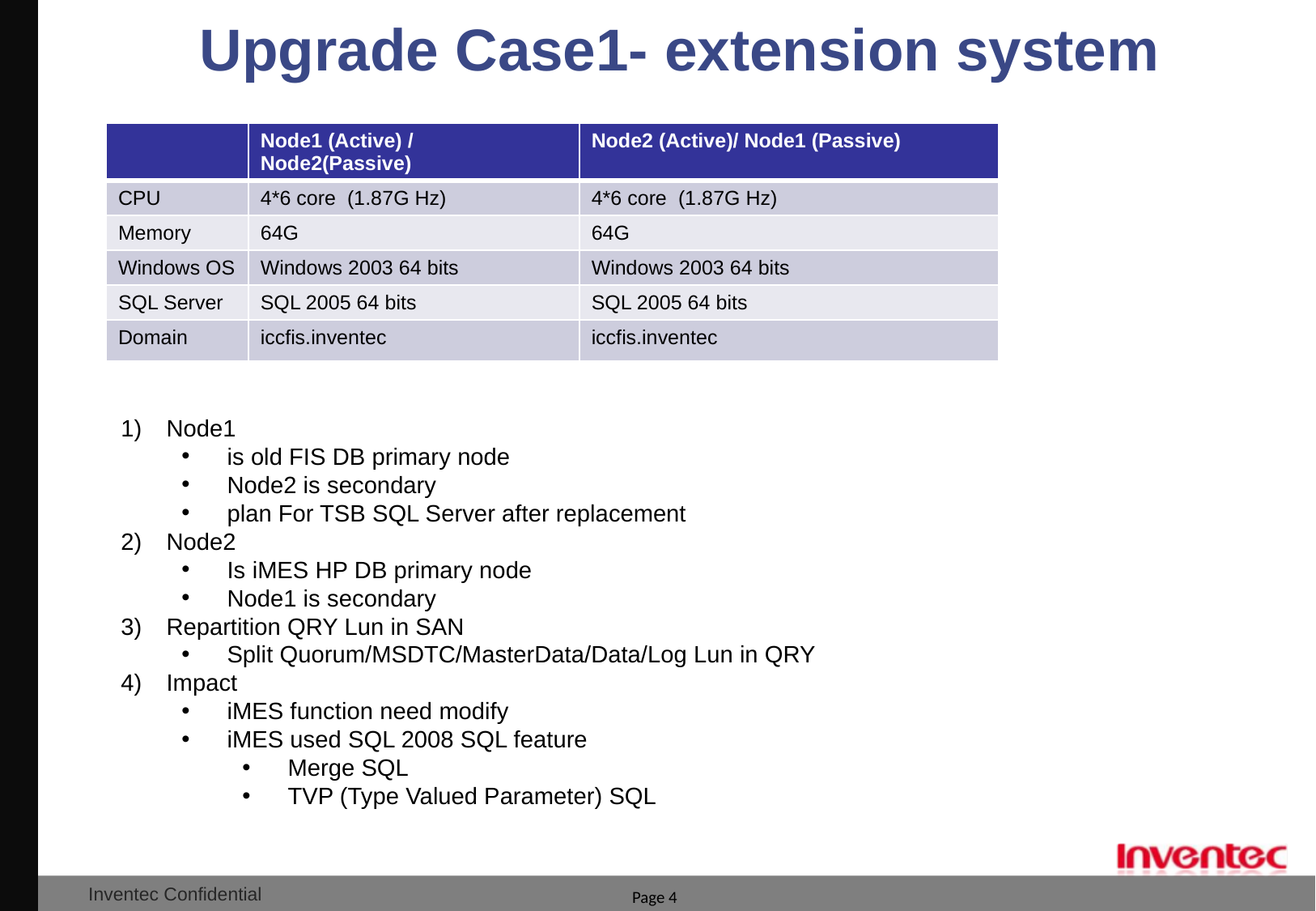

# Upgrade Case1- extension system
|  | Node1 (Active) / Node2(Passive) | Node2 (Active)/ Node1 (Passive) |
| --- | --- | --- |
| CPU | 4\*6 core (1.87G Hz) | 4\*6 core (1.87G Hz) |
| Memory | 64G | 64G |
| Windows OS | Windows 2003 64 bits | Windows 2003 64 bits |
| SQL Server | SQL 2005 64 bits | SQL 2005 64 bits |
| Domain | iccfis.inventec | iccfis.inventec |
Node1
is old FIS DB primary node
Node2 is secondary
plan For TSB SQL Server after replacement
Node2
Is iMES HP DB primary node
Node1 is secondary
Repartition QRY Lun in SAN
Split Quorum/MSDTC/MasterData/Data/Log Lun in QRY
Impact
iMES function need modify
iMES used SQL 2008 SQL feature
Merge SQL
TVP (Type Valued Parameter) SQL